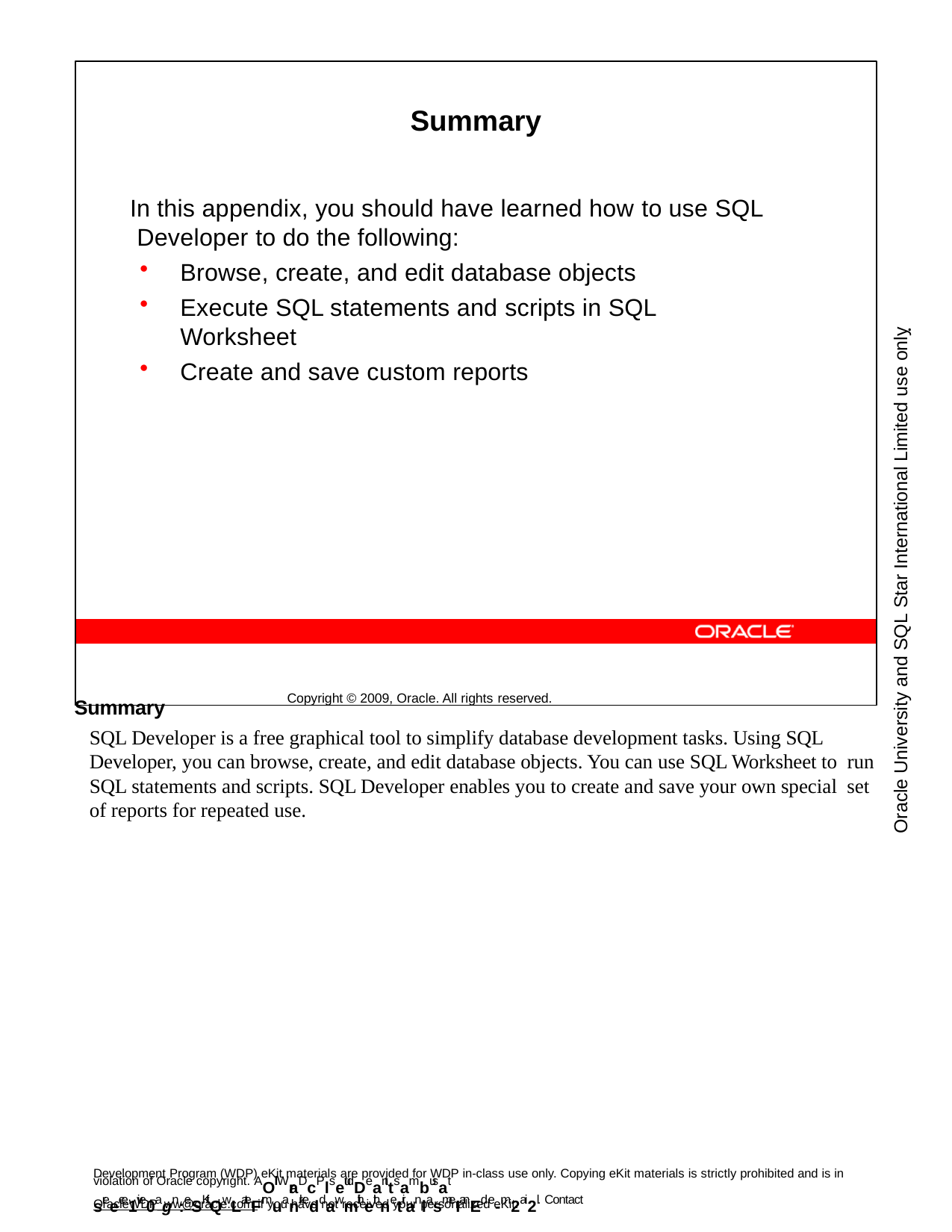

Summary

In this appendix, you should have learned how to use SQL  Developer to do the following:
Browse, create, and edit database objects
Execute SQL statements and scripts in SQL Worksheet
Create and save custom reports

Copyright © 2009, Oracle. All rights reserved.
Oracle University and SQL Star International Limited use onlyฺ

Summary
SQL Developer is a free graphical tool to simplify database development tasks. Using SQL  Developer, you can browse, create, and edit database objects. You can use SQL Worksheet to  run SQL statements and scripts. SQL Developer enables you to create and save your own special  set of reports for repeated use.
Development Program (WDP) eKit materials are provided for WDP in-class use only. Copying eKit materials is strictly prohibited and is in
violation of Oracle copyright. AOll WraDcPlsetudDeanttsambusat sreece1ive0agn:eSKitQwLateFrmuanrkeddawmithethnetiranlasmeI anEd e-m2ai2l. Contact
OracleWDP_ww@oracle.com if you have not received your personalized eKit.